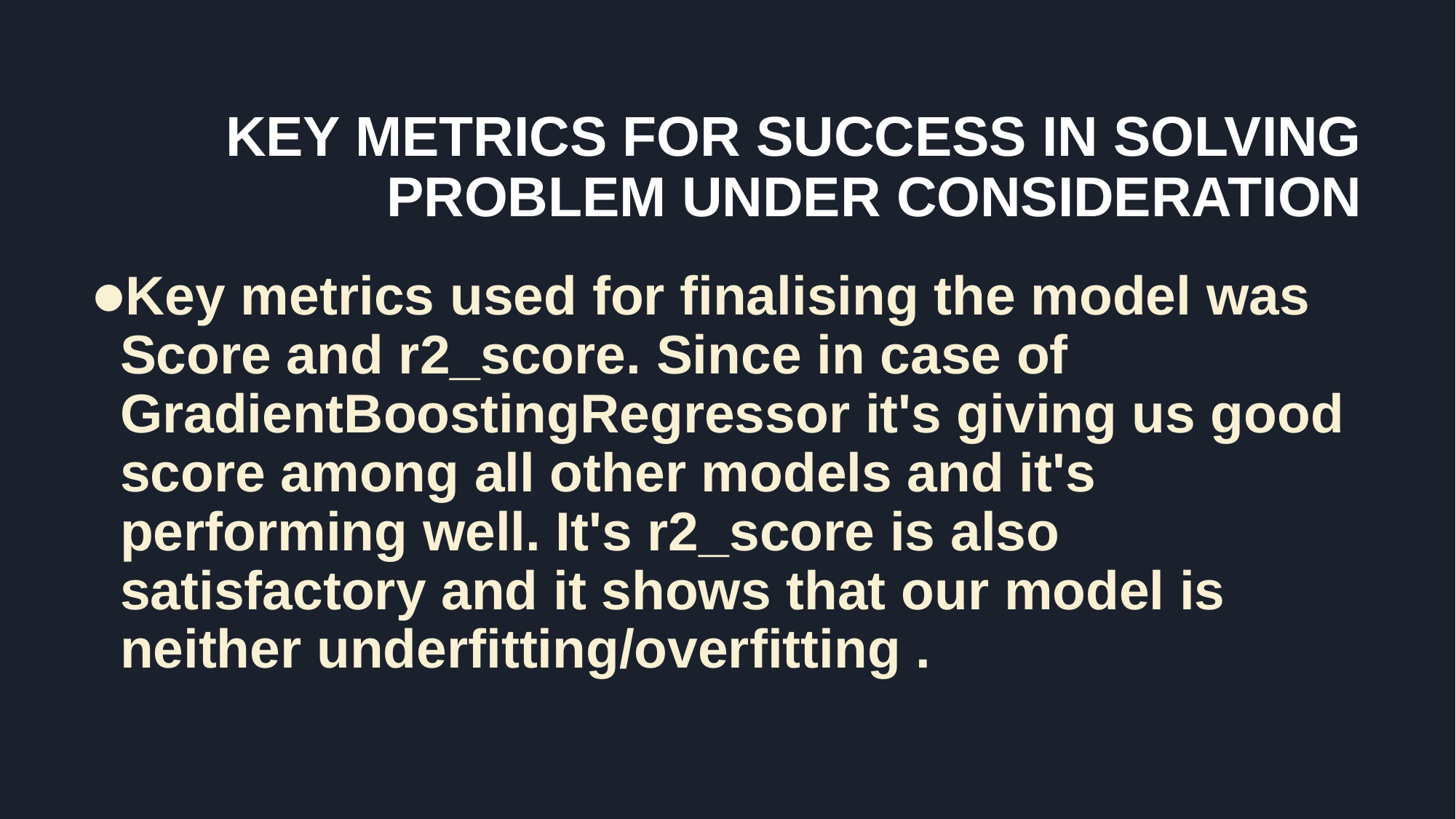

# KEY METRICS FOR SUCCESS IN SOLVING PROBLEM UNDER CONSIDERATION
Key metrics used for finalising the model was Score and r2_score. Since in case of GradientBoostingRegressor it's giving us good score among all other models and it's performing well. It's r2_score is also satisfactory and it shows that our model is neither underfitting/overfitting .